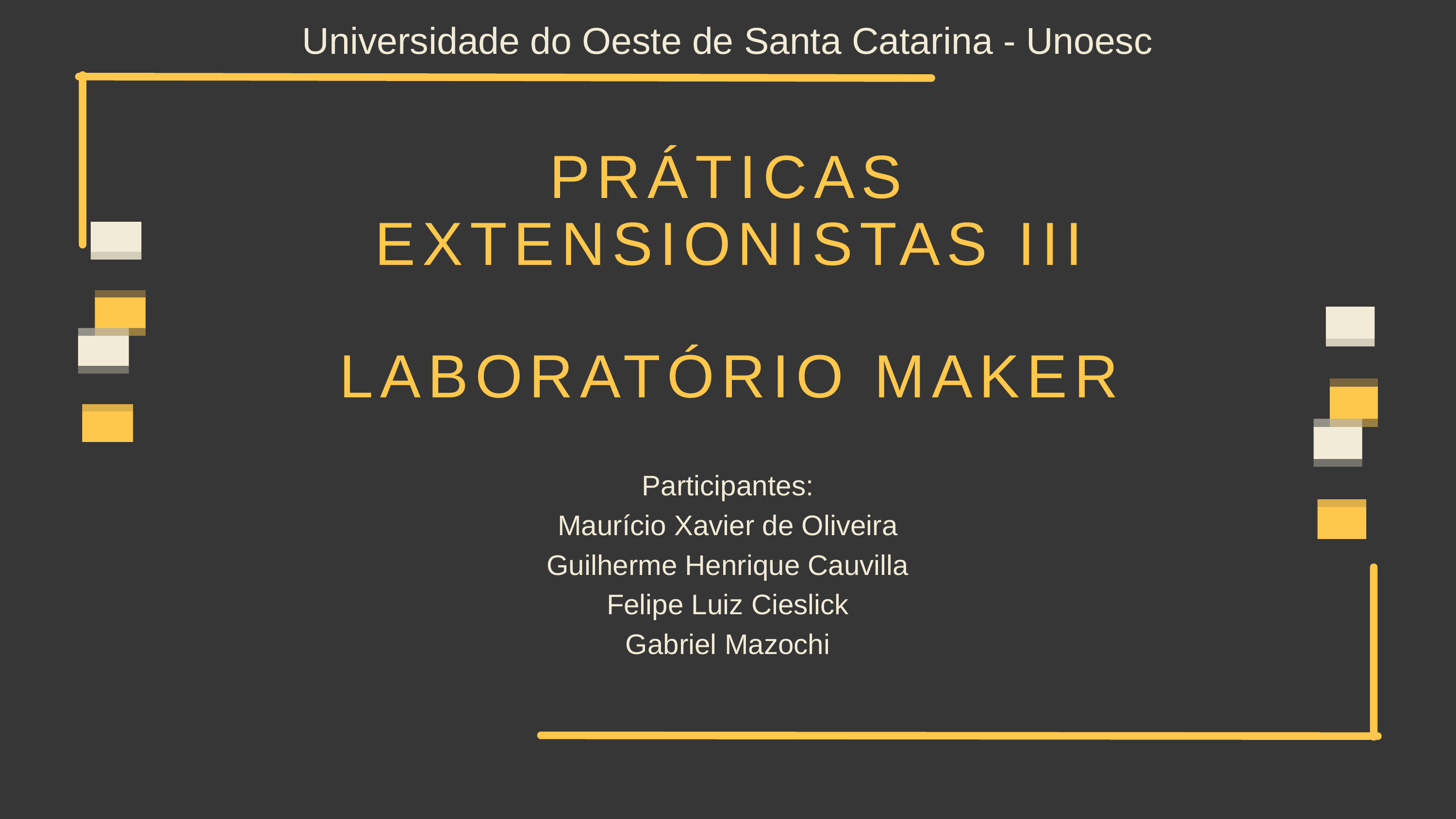

Universidade do Oeste de Santa Catarina - Unoesc

PRÁTICAS EXTENSIONISTAS III

LABORATÓRIO MAKER

Participantes:
Maurício Xavier de Oliveira
Guilherme Henrique Cauvilla
Felipe Luiz Cieslick
Gabriel Mazochi